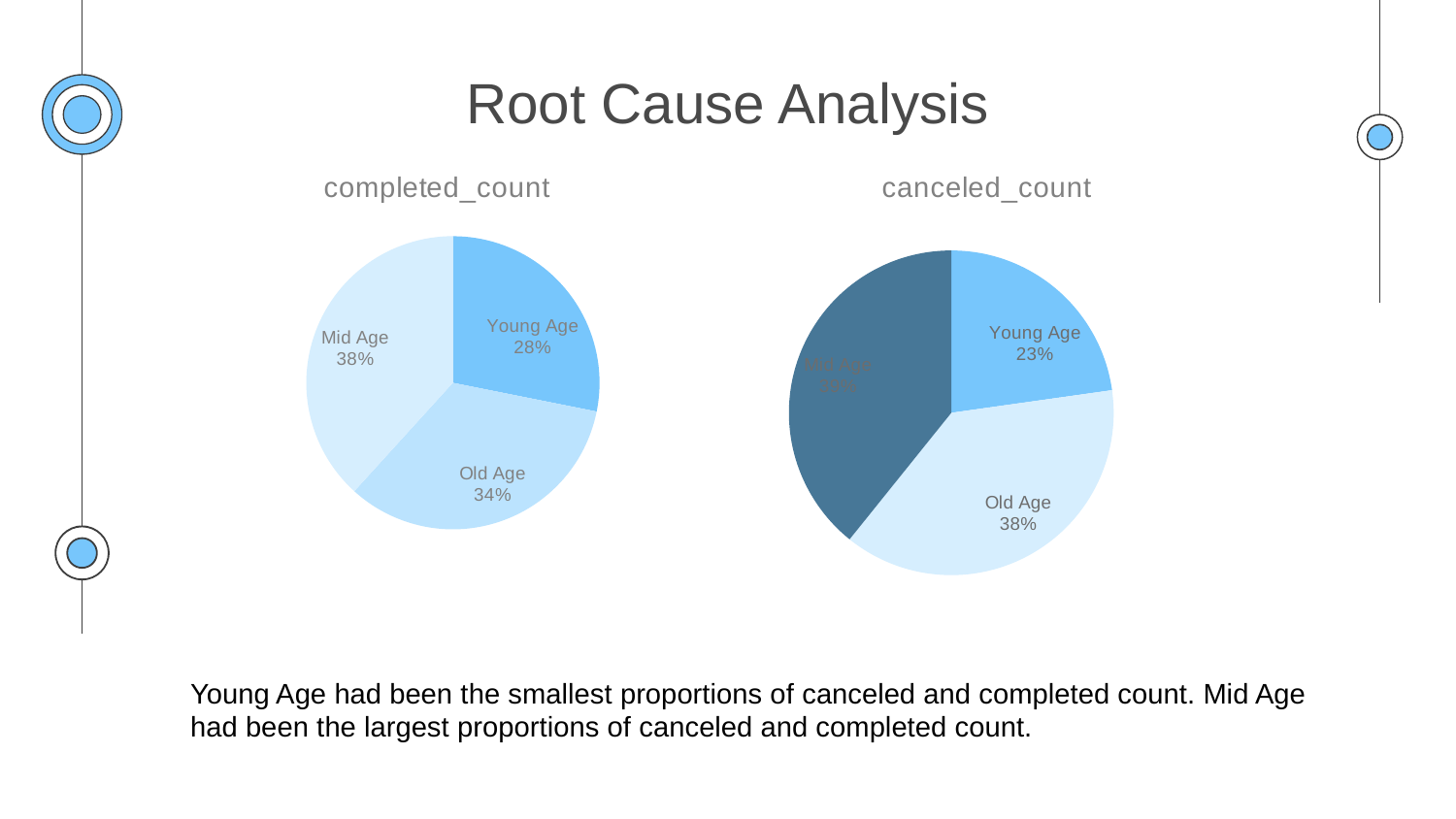

Root Cause Analysis

### Chart:

| Category | completed_count |
|---|---|
| Young Age | 7386.0 |
| Old Age | 8817.0 |
| Mid Age | 10040.0 |

### Chart:

| Category | canceled_count |
|---|---|
| Young Age | 2618.0 |
| Old Age | 4367.0 |
| Mid Age | 4509.0 |
Young Age had been the smallest proportions of canceled and completed count. Mid Age had been the largest proportions of canceled and completed count.